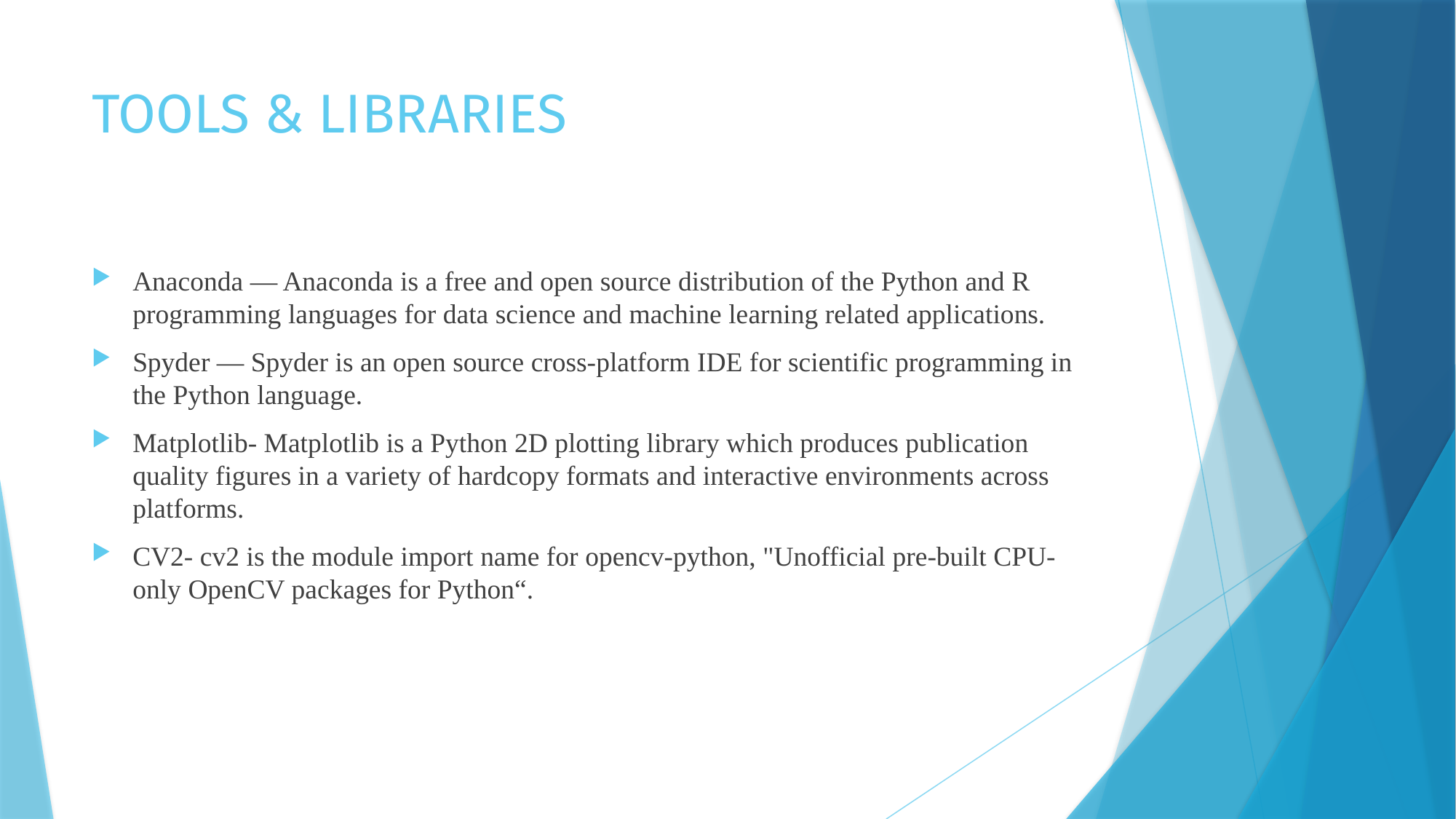

# TOOLS & LIBRARIES
Anaconda — Anaconda is a free and open source distribution of the Python and R programming languages for data science and machine learning related applications.
Spyder — Spyder is an open source cross-platform IDE for scientific programming in the Python language.
Matplotlib- Matplotlib is a Python 2D plotting library which produces publication quality figures in a variety of hardcopy formats and interactive environments across platforms.
CV2- cv2 is the module import name for opencv-python, "Unofficial pre-built CPU-only OpenCV packages for Python“.